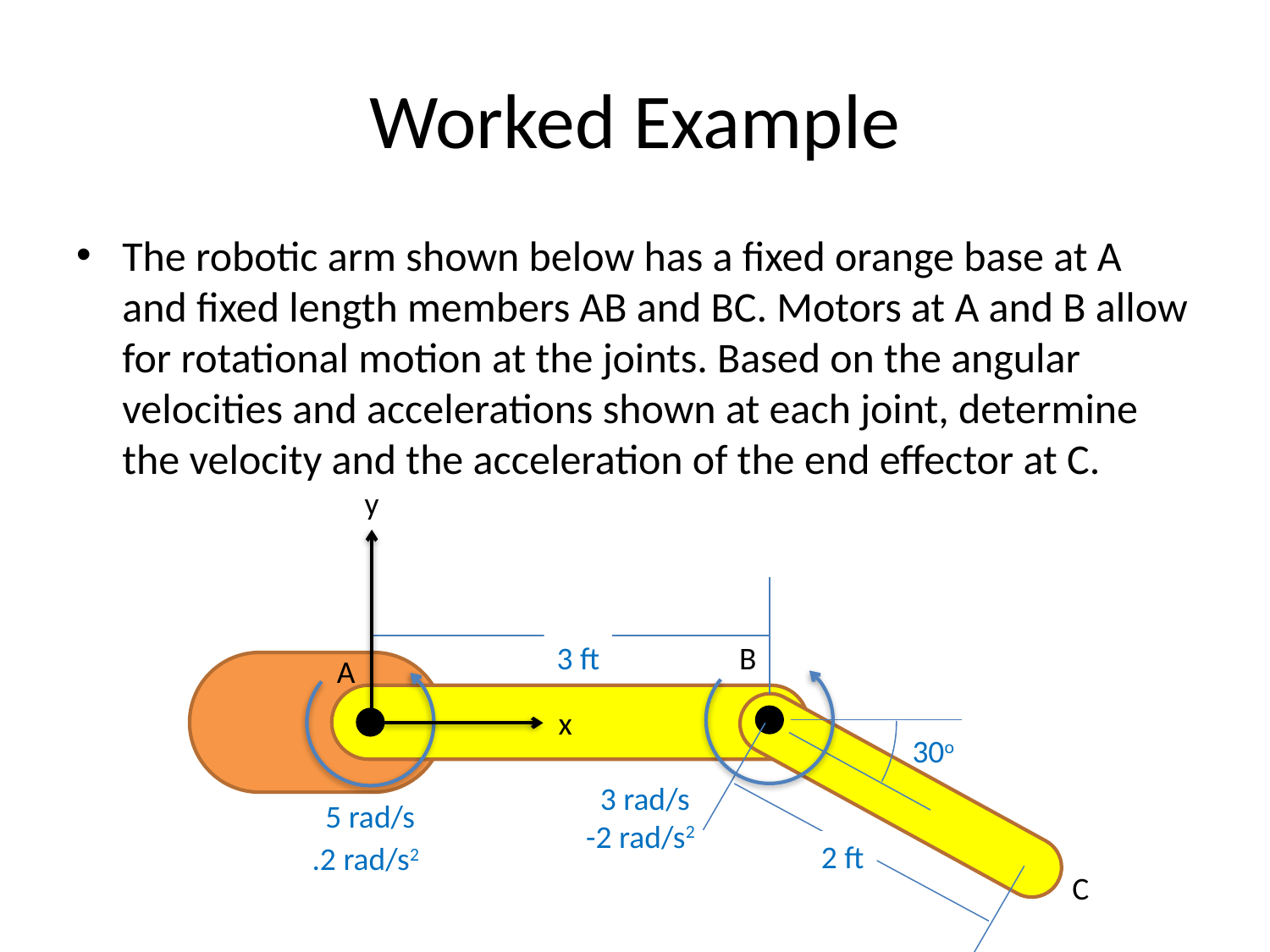

# Worked Example
The robotic arm shown below has a fixed orange base at A and fixed length members AB and BC. Motors at A and B allow for rotational motion at the joints. Based on the angular velocities and accelerations shown at each joint, determine the velocity and the acceleration of the end effector at C.
y

3 ft
B
A

x

30o

3 rad/s
5 rad/s
-2 rad/s2
2 ft
.2 rad/s2
C